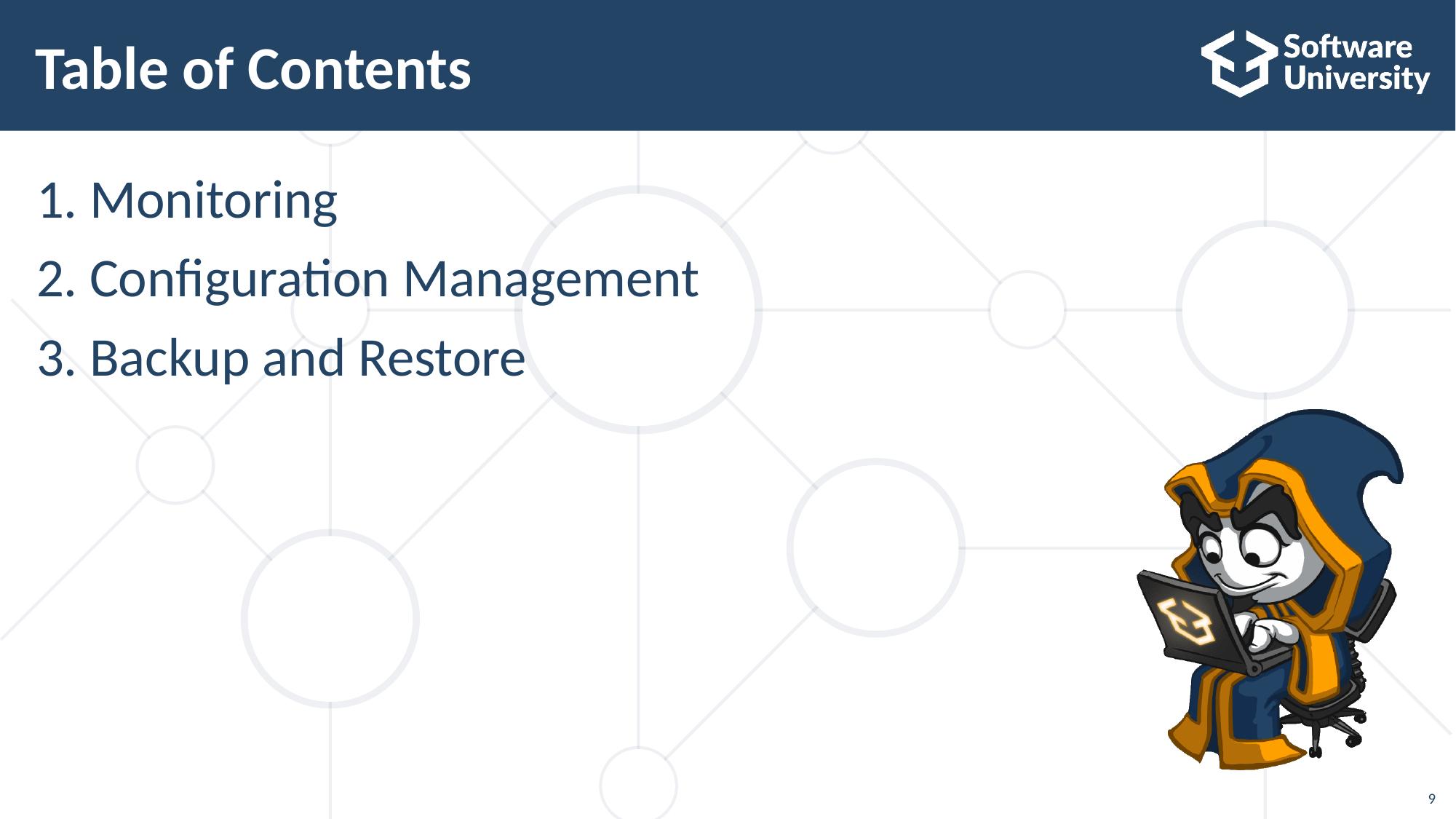

# Table of Contents
Monitoring
Configuration Management
Backup and Restore
9